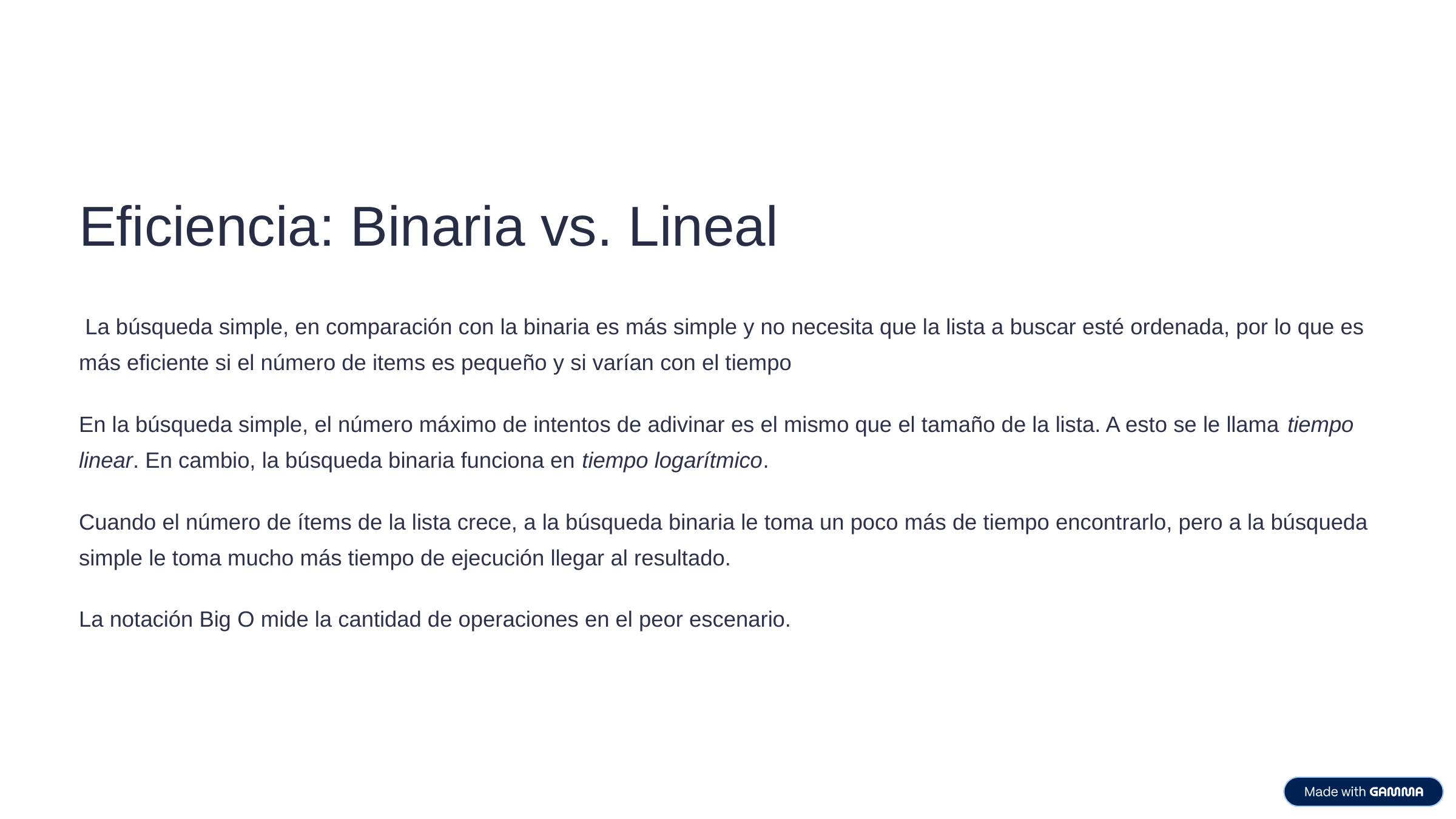

Eficiencia: Binaria vs. Lineal
 La búsqueda simple, en comparación con la binaria es más simple y no necesita que la lista a buscar esté ordenada, por lo que es más eficiente si el número de items es pequeño y si varían con el tiempo
En la búsqueda simple, el número máximo de intentos de adivinar es el mismo que el tamaño de la lista. A esto se le llama tiempo linear. En cambio, la búsqueda binaria funciona en tiempo logarítmico.
Cuando el número de ítems de la lista crece, a la búsqueda binaria le toma un poco más de tiempo encontrarlo, pero a la búsqueda simple le toma mucho más tiempo de ejecución llegar al resultado.
La notación Big O mide la cantidad de operaciones en el peor escenario.